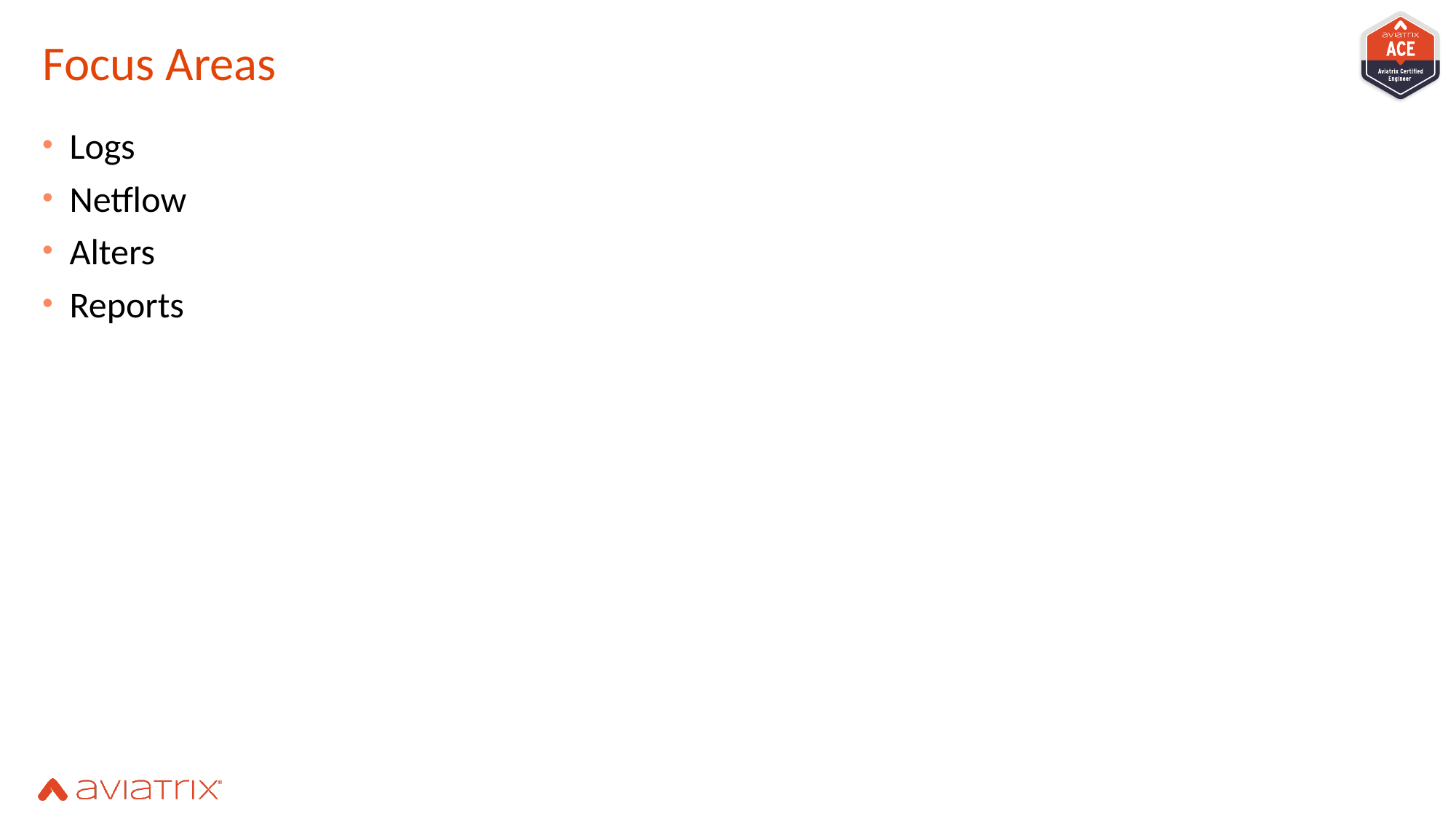

# Focus Areas
Logs
Netflow
Alters
Reports